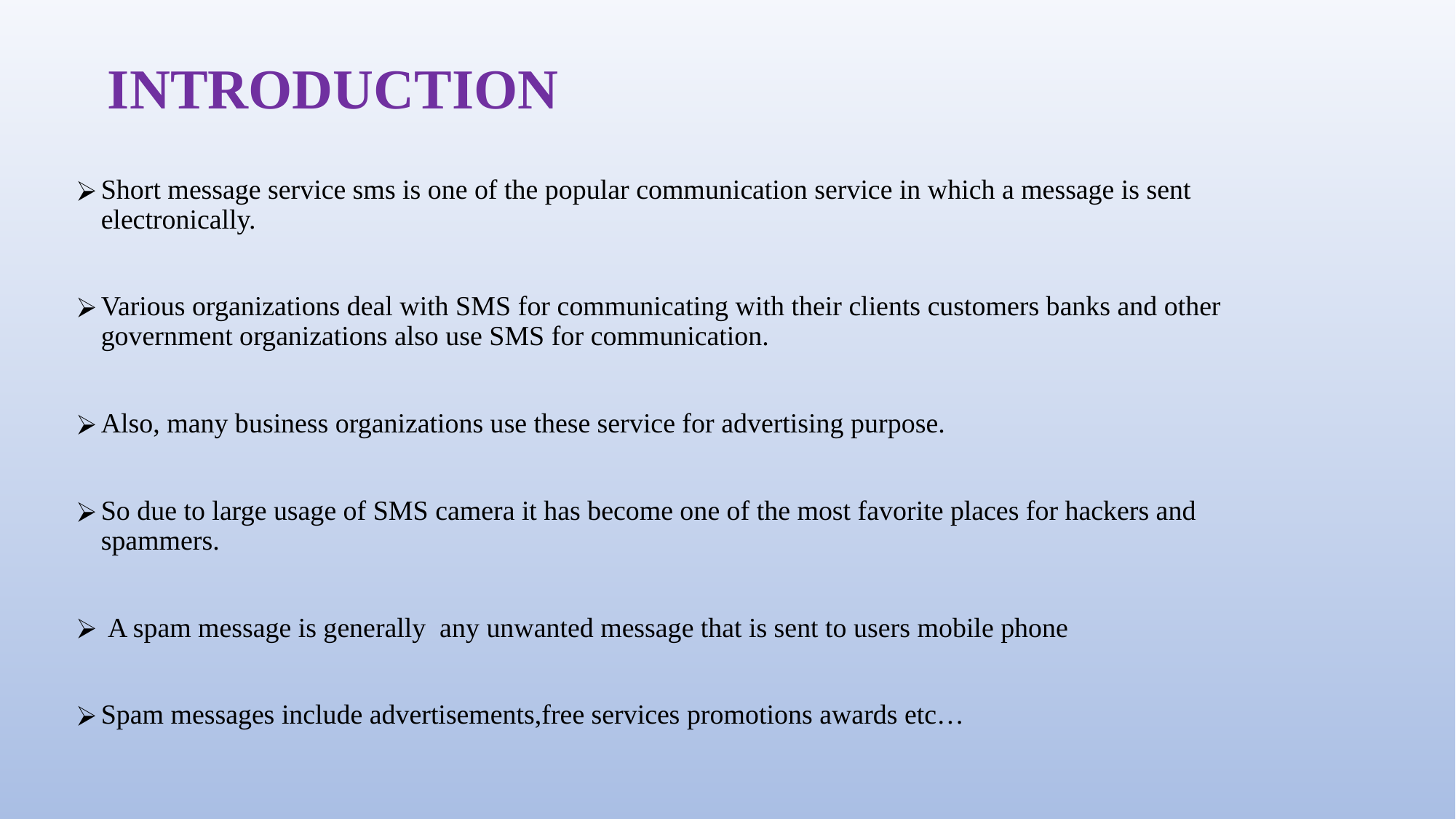

# INTRODUCTION
Short message service sms is one of the popular communication service in which a message is sent electronically.

Various organizations deal with SMS for communicating with their clients customers banks and other government organizations also use SMS for communication.

Also, many business organizations use these service for advertising purpose.

So due to large usage of SMS camera it has become one of the most favorite places for hackers and spammers.

 A spam message is generally  any unwanted message that is sent to users mobile phone

Spam messages include advertisements,free services promotions awards etc…